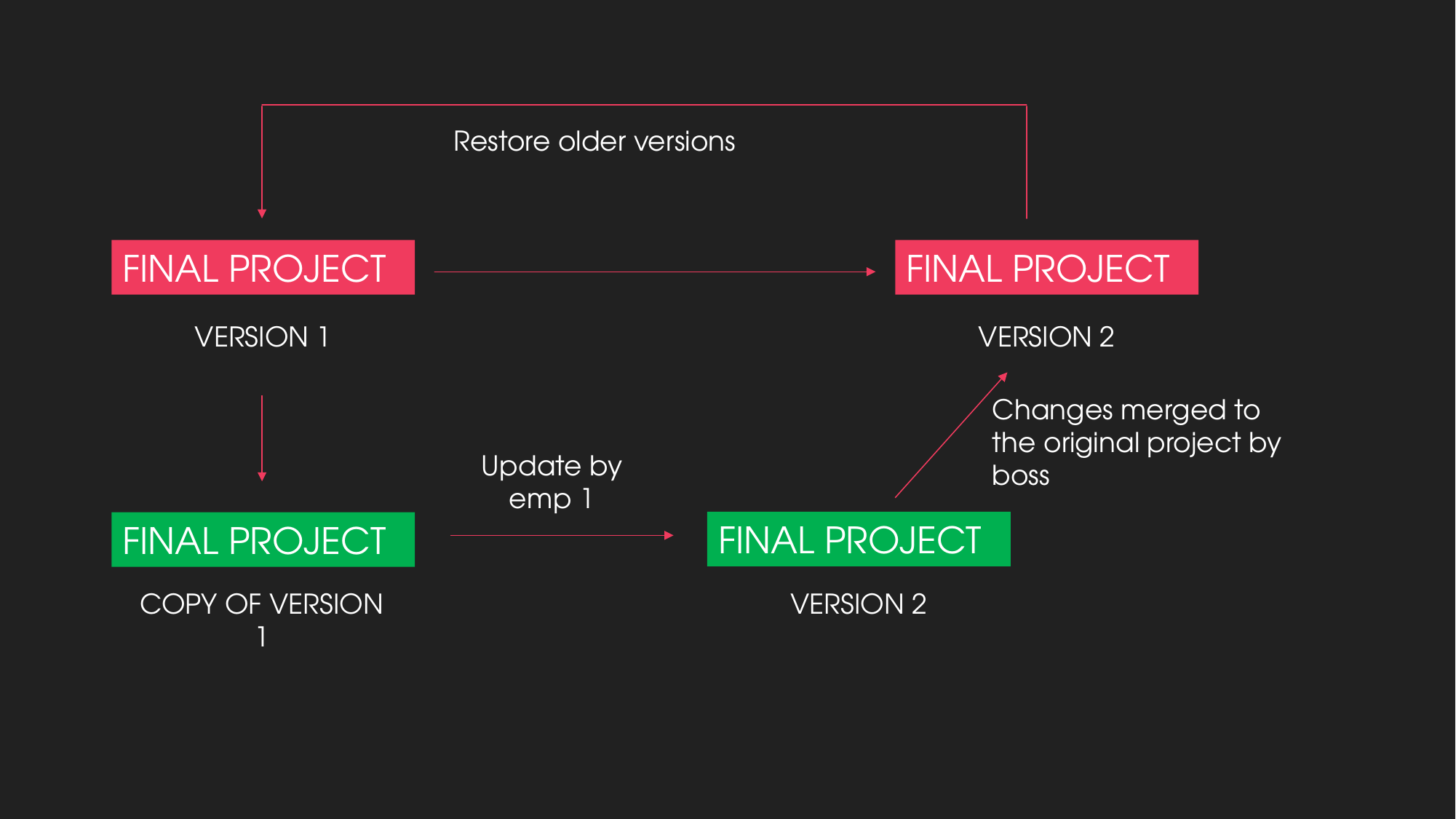

Restore older versions
FINAL PROJECT
FINAL PROJECT
VERSION 1
VERSION 2
Changes merged to the original project by boss
Update by emp 1
FINAL PROJECT
FINAL PROJECT
COPY OF VERSION 1
VERSION 2